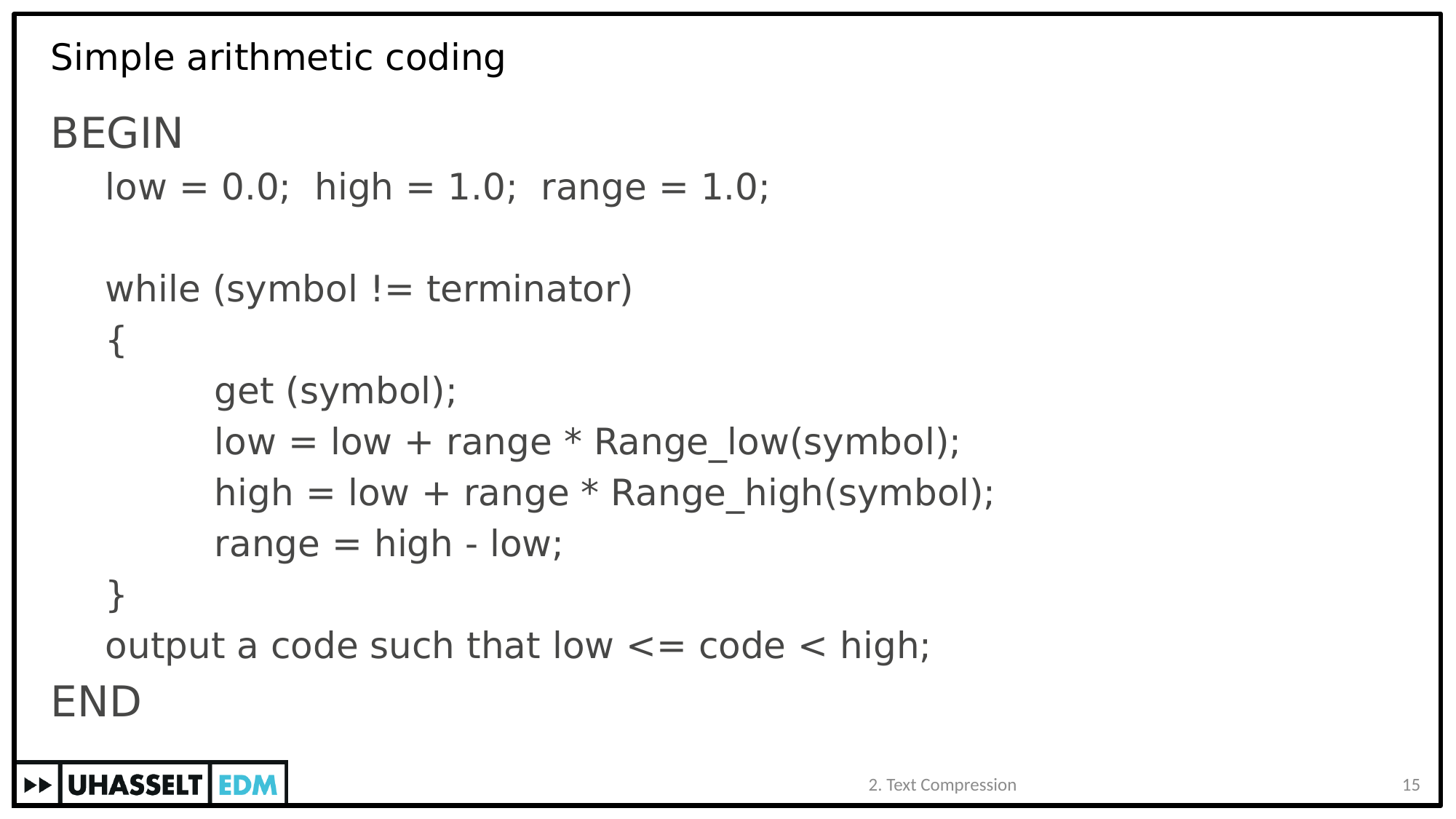

# Simple arithmetic coding
BEGIN
low = 0.0;  high = 1.0;  range = 1.0;

while (symbol != terminator)
{
	get (symbol);
	low = low + range * Range_low(symbol);
	high = low + range * Range_high(symbol);
	range = high - low;
}
output a code such that low <= code < high;
END

2. Text Compression
15